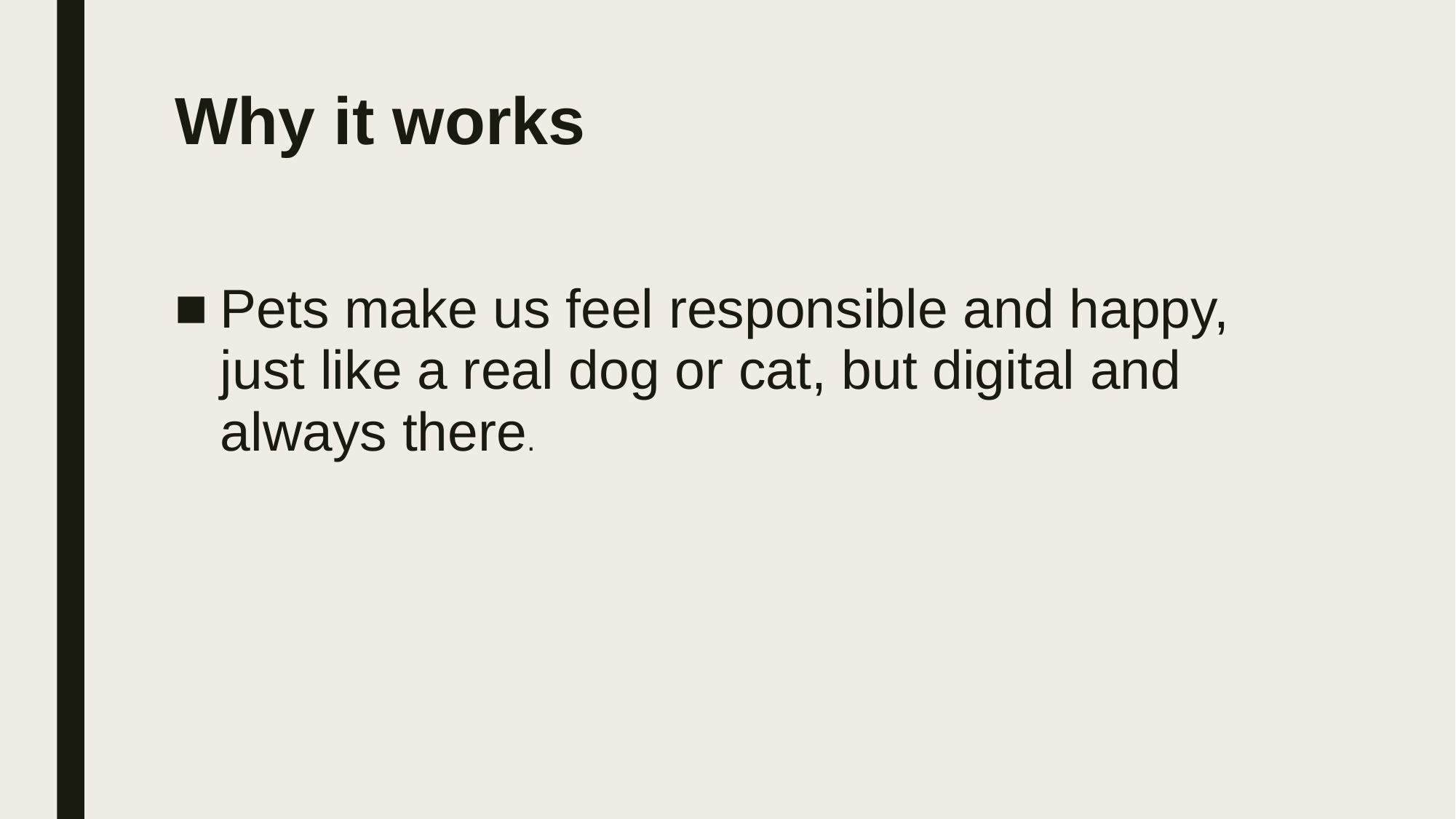

# Why it works
Pets make us feel responsible and happy, just like a real dog or cat, but digital and always there.